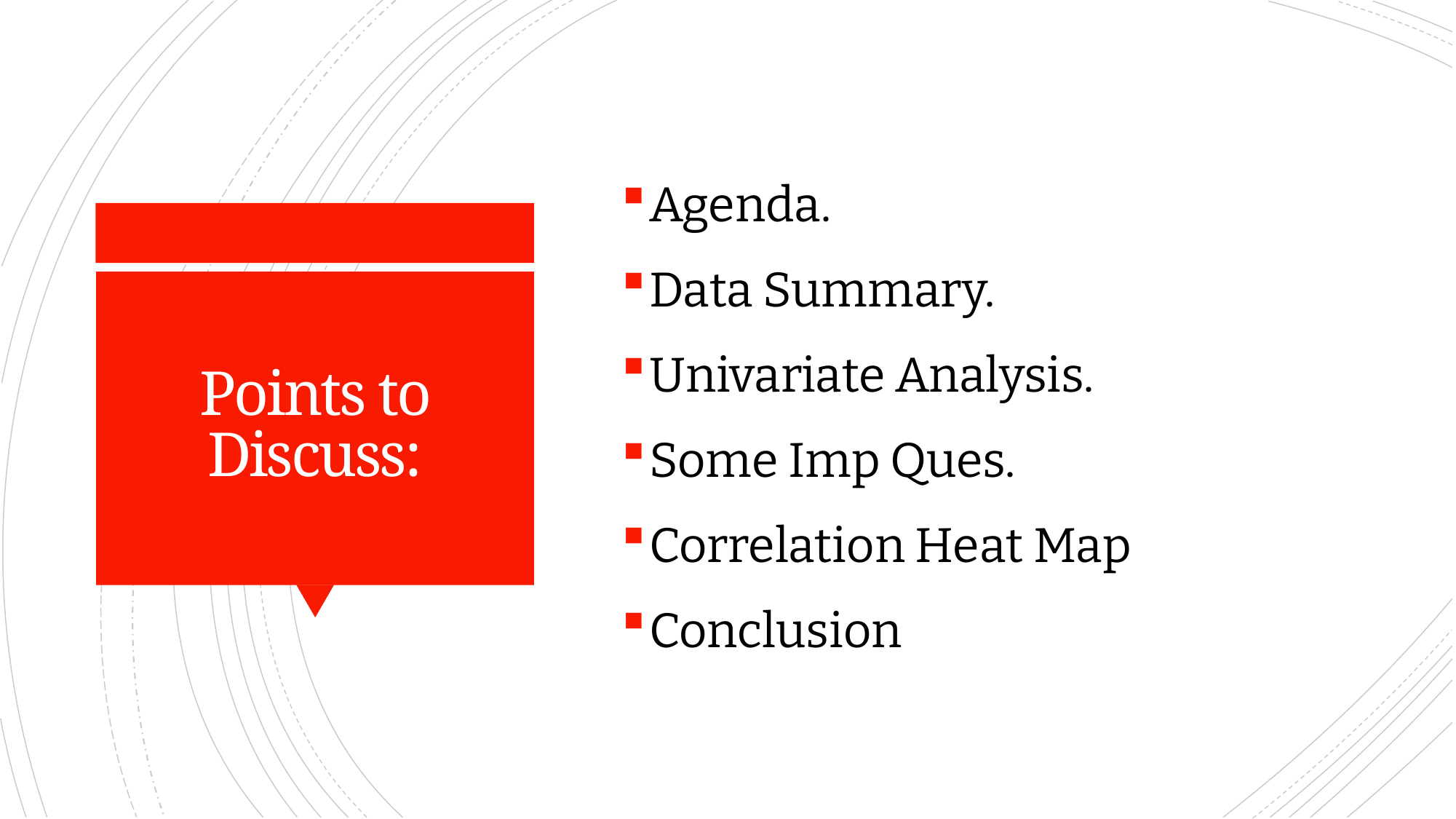

Agenda.
Data Summary.
Univariate Analysis.
Some Imp Ques.
Correlation Heat Map
Conclusion
# Points to Discuss: